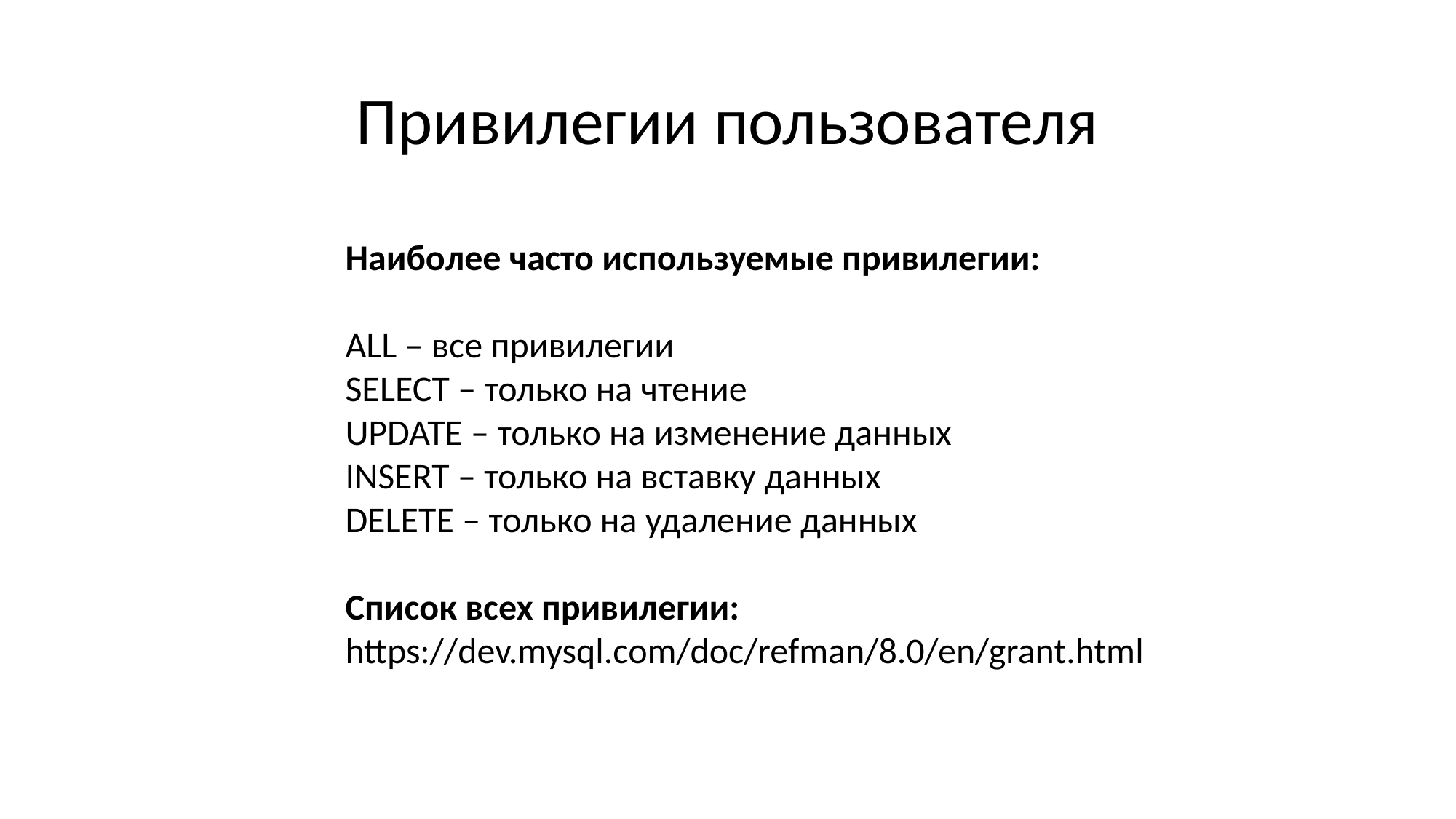

# Привилегии пользователя
Наиболее часто используемые привилегии:

ALL – все привилегии
SELECT – только на чтение
UPDATE – только на изменение данных
INSERT – только на вставку данных
DELETE – только на удаление данных

Список всех привилегии:
https://dev.mysql.com/doc/refman/8.0/en/grant.html